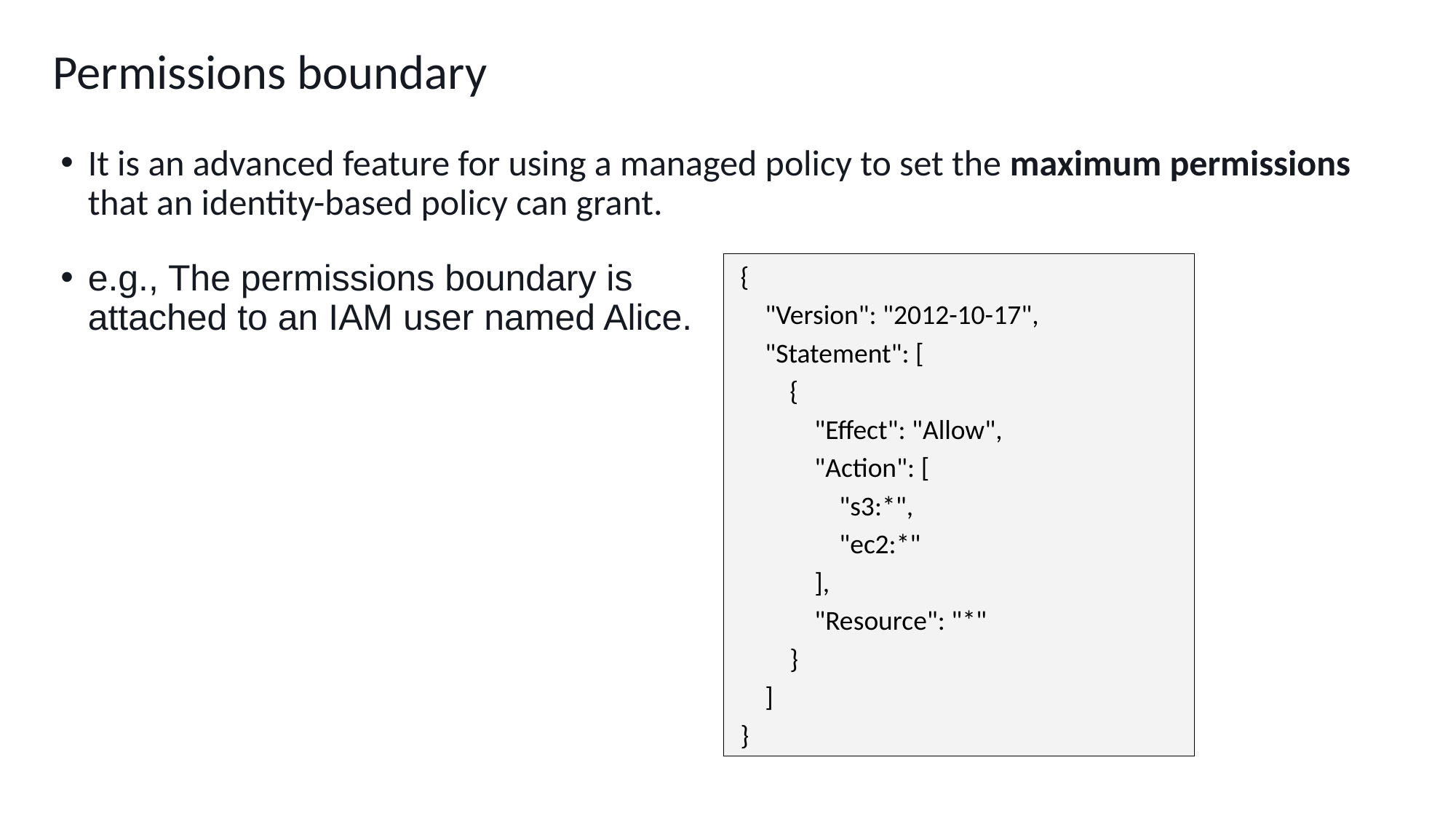

# Permissions boundary
It is an advanced feature for using a managed policy to set the maximum permissions that an identity-based policy can grant.

e.g., The permissions boundary is attached to an IAM user named Alice.

{
    "Version": "2012-10-17",
    "Statement": [
        {
            "Effect": "Allow",
            "Action": [
                "s3:*",
                "ec2:*"
            ],
            "Resource": "*"
        }
    ]
}